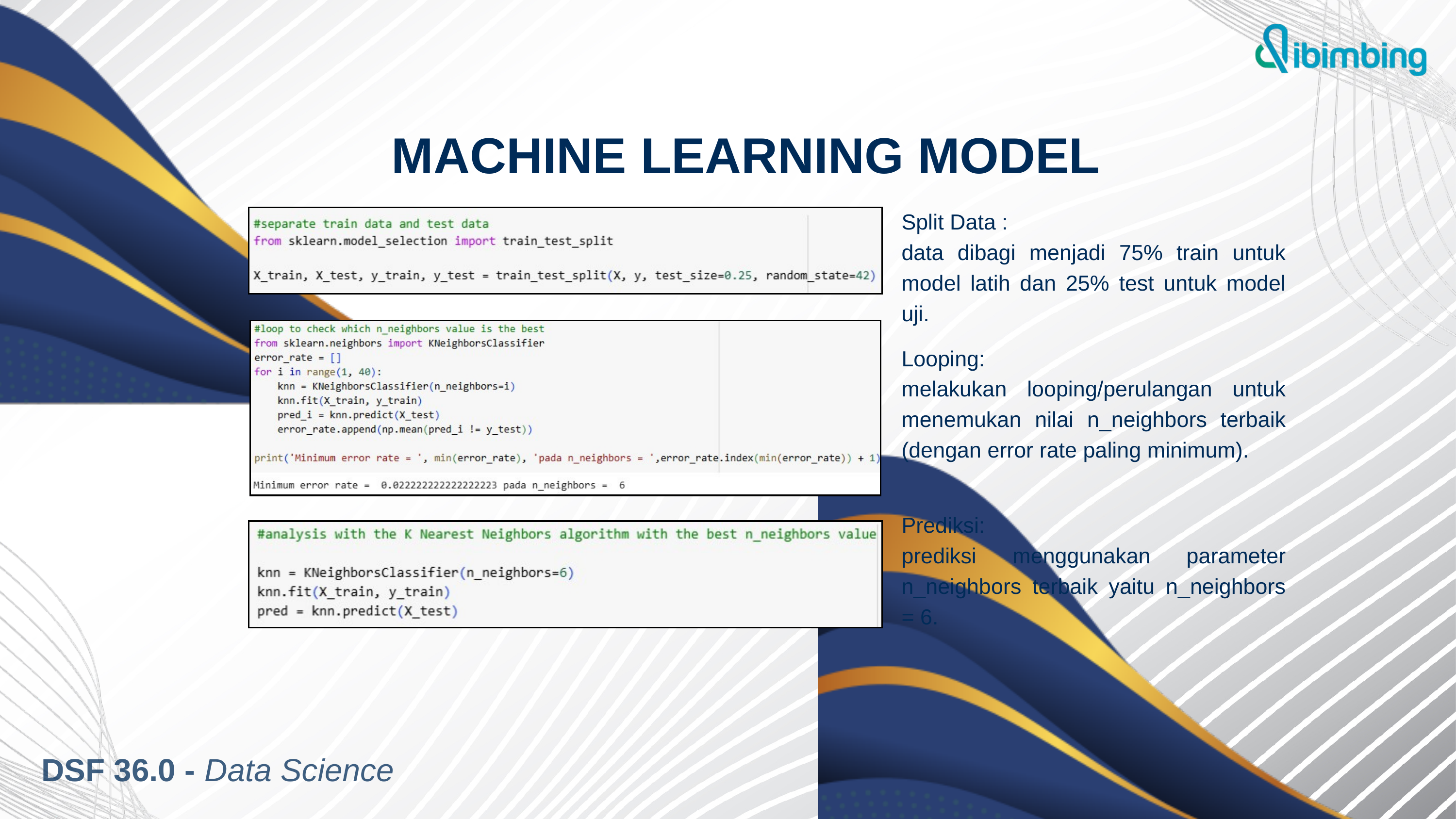

MACHINE LEARNING MODEL
Split Data :
data dibagi menjadi 75% train untuk model latih dan 25% test untuk model uji.

Looping:
melakukan looping/perulangan untuk menemukan nilai n_neighbors terbaik (dengan error rate paling minimum).

Prediksi:
prediksi menggunakan parameter n_neighbors terbaik yaitu n_neighbors = 6.

DSF 36.0 - Data Science